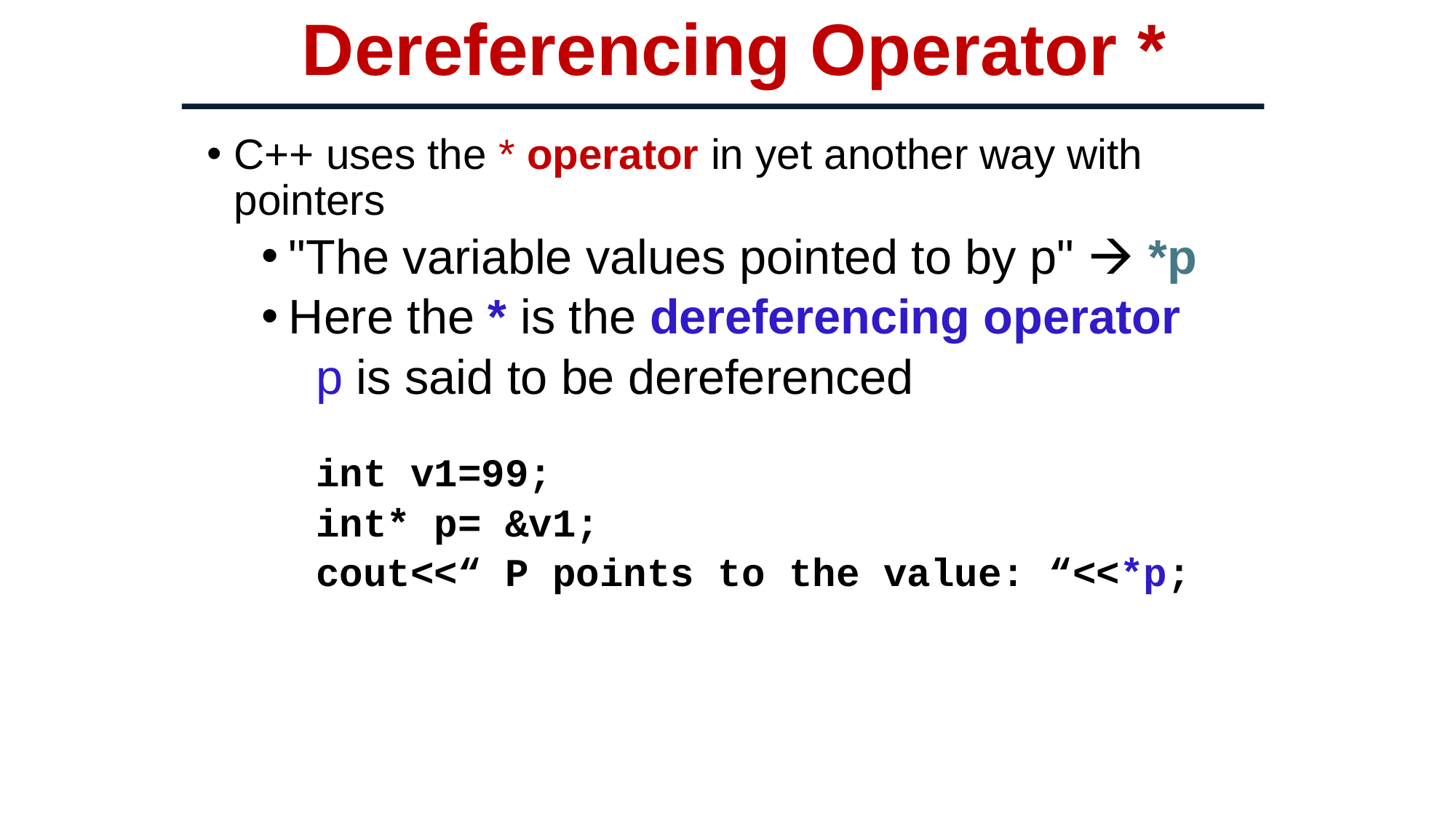

# Dereferencing Operator *

C++ uses the * operator in yet another way with
pointers
"The variable values pointed to by p" 🡪 *p
Here the * is the dereferencing operator
p is said to be dereferenced

int v1=99;
int* p= &v1;
cout<<“ P points to the value: “<<*p;